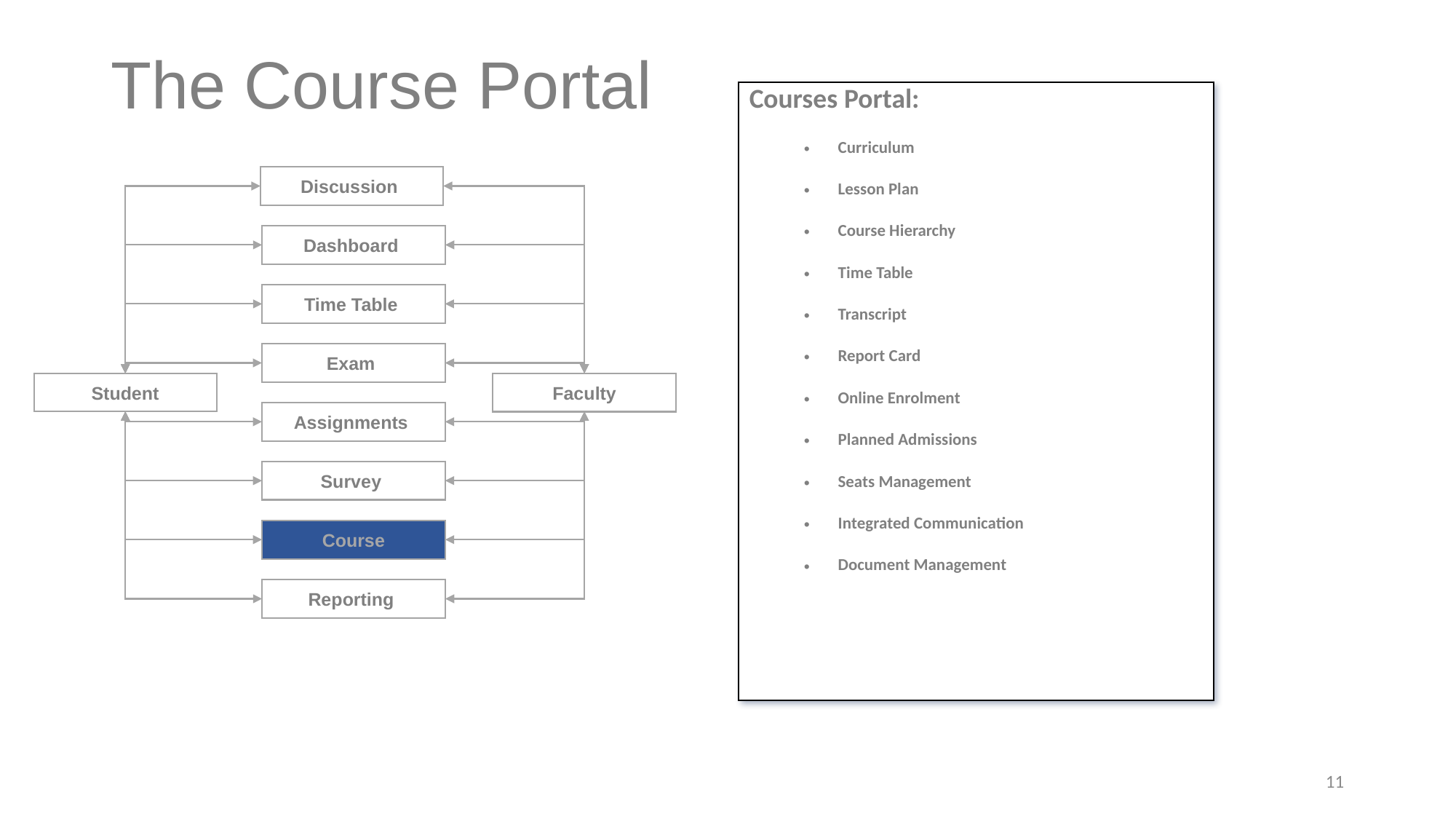

# The Course Portal
| Courses Portal: Curriculum Lesson Plan Course Hierarchy Time Table Transcript Report Card Online Enrolment Planned Admissions Seats Management Integrated Communication Document Management |
| --- |
Discussion
Dashboard
Time Table
Exam
Assignments
Survey
Course
Reporting

Faculty

Student
11